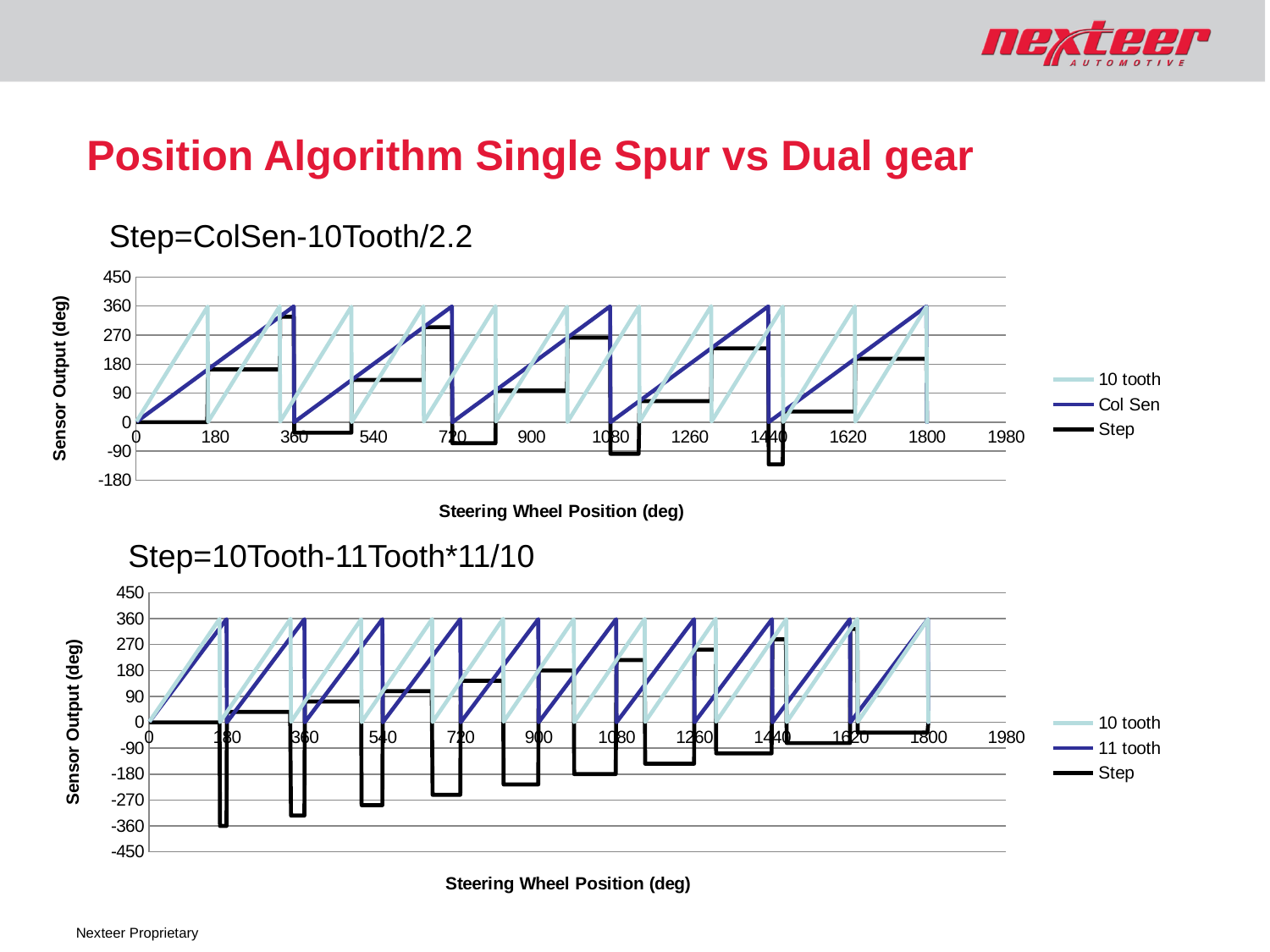

# Position Algorithm Single Spur vs Dual gear
Step=ColSen-10Tooth/2.2

### Chart

| Category | 10 tooth | Col Sen | Step |
|---|---|---|---|
Step=10Tooth-11Tooth*11/10

### Chart

| Category | 10 tooth | 11 tooth | Step |
|---|---|---|---|
10